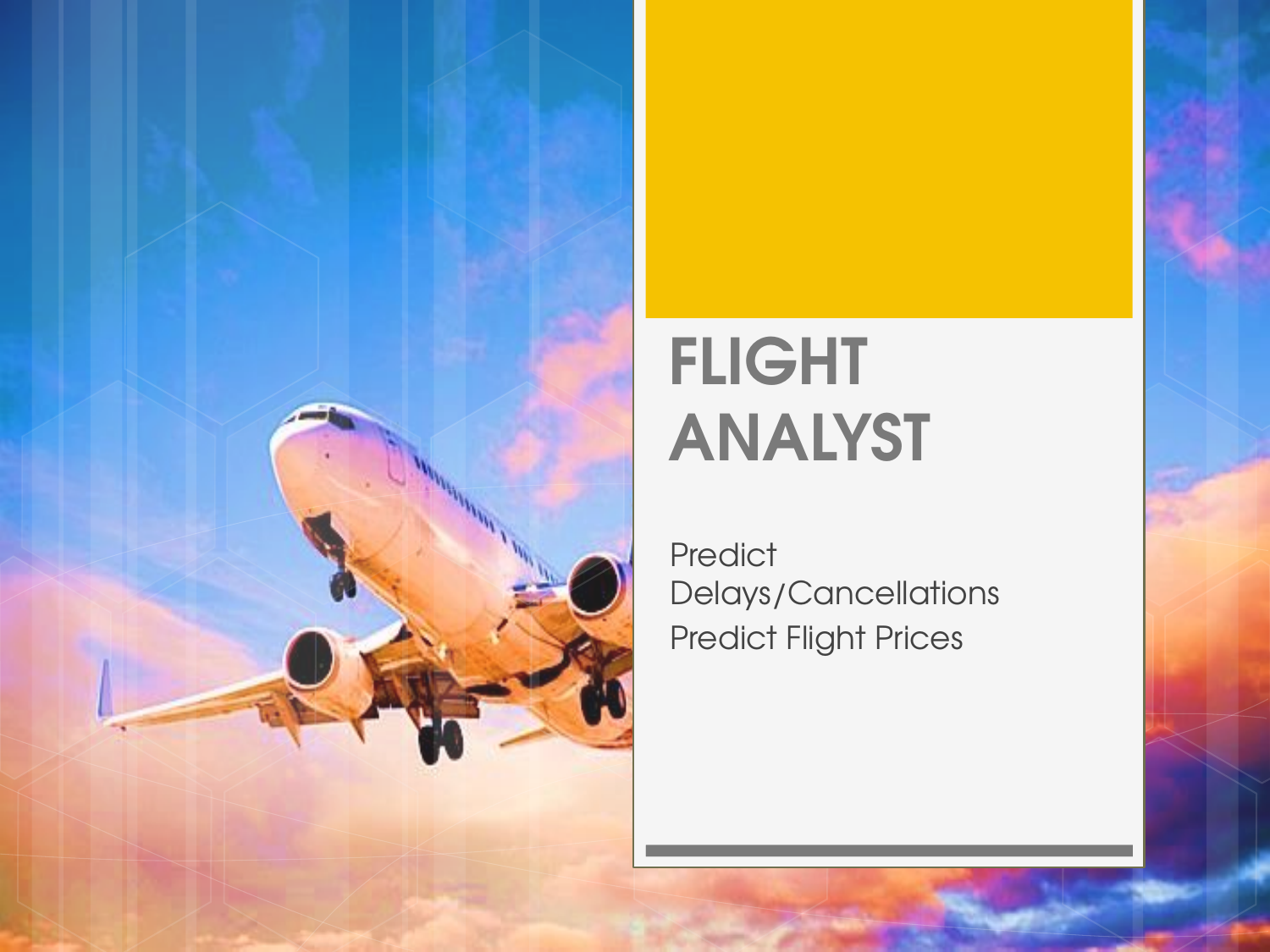

# FLIGHT ANALYST
Predict Delays/Cancellations
Predict Flight Prices